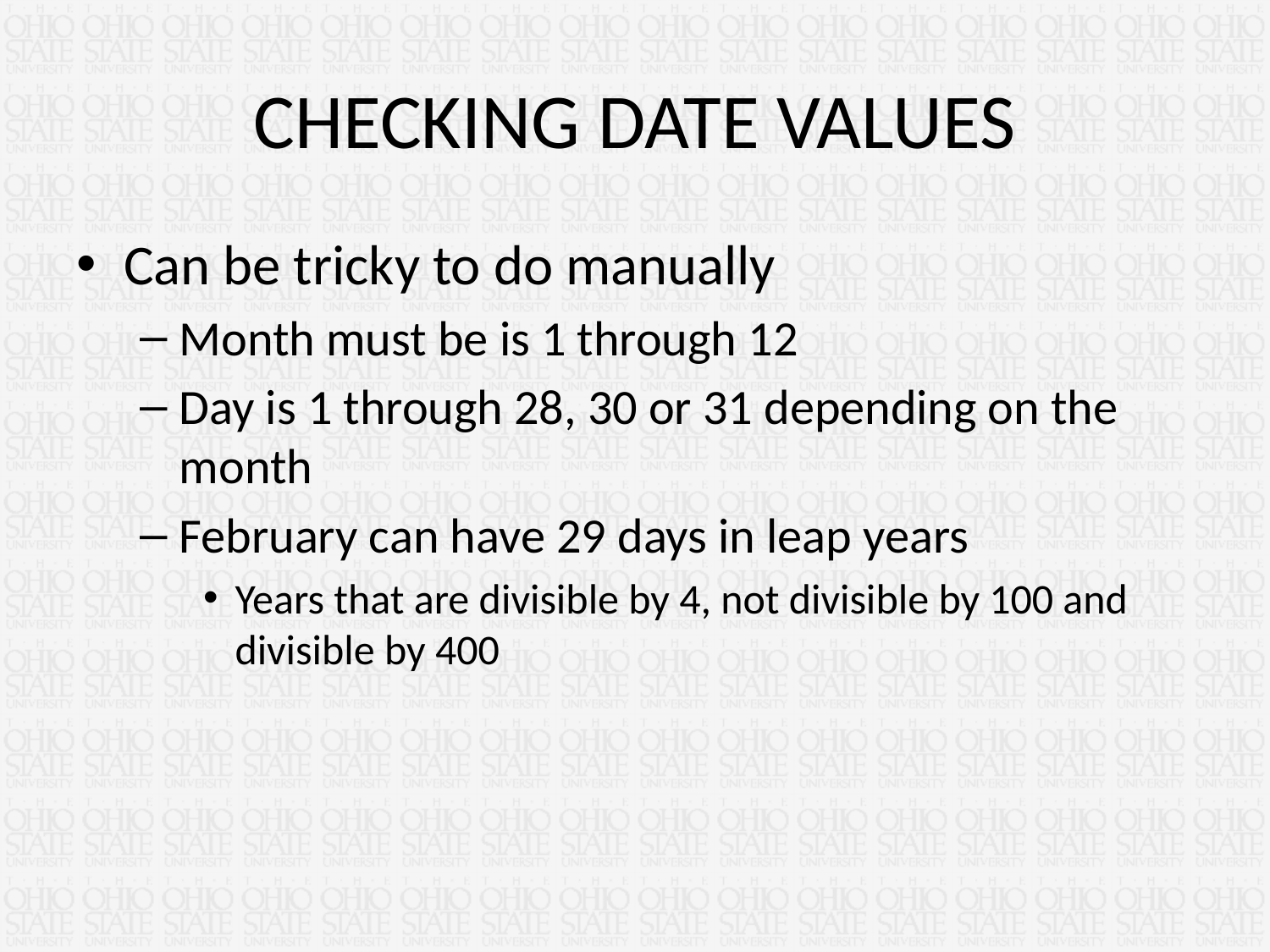

# CHECKING DATE VALUES
Can be tricky to do manually
Month must be is 1 through 12
Day is 1 through 28, 30 or 31 depending on the month
February can have 29 days in leap years
Years that are divisible by 4, not divisible by 100 and divisible by 400